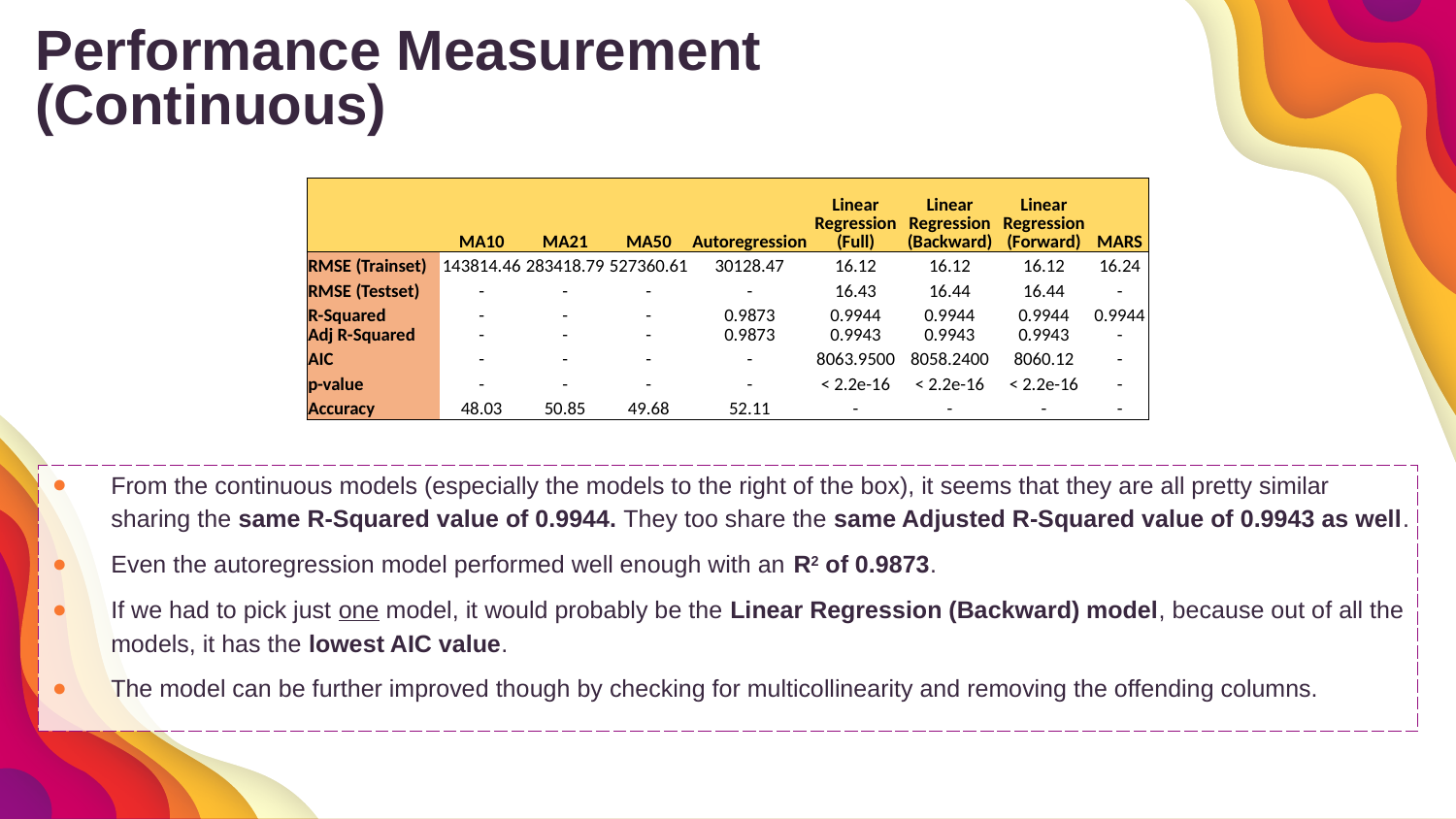

Performance Measurement (Continuous)
|  | MA10 | MA21 | MA50 | Autoregression | Linear Regression (Full) | Linear Regression (Backward) | Linear Regression (Forward) | MARS |
| --- | --- | --- | --- | --- | --- | --- | --- | --- |
| RMSE (Trainset) | 143814.46 | 283418.79 | 527360.61 | 30128.47 | 16.12 | 16.12 | 16.12 | 16.24 |
| RMSE (Testset) | - | - | - | - | 16.43 | 16.44 | 16.44 | - |
| R-Squared | - | - | - | 0.9873 | 0.9944 | 0.9944 | 0.9944 | 0.9944 |
| Adj R-Squared | - | - | - | 0.9873 | 0.9943 | 0.9943 | 0.9943 | - |
| AIC | - | - | - | - | 8063.9500 | 8058.2400 | 8060.12 | - |
| p-value | - | - | - | - | < 2.2e-16 | < 2.2e-16 | < 2.2e-16 | - |
| Accuracy | 48.03 | 50.85 | 49.68 | 52.11 | - | - | - | - |
From the continuous models (especially the models to the right of the box), it seems that they are all pretty similar sharing the same R-Squared value of 0.9944. They too share the same Adjusted R-Squared value of 0.9943 as well.
Even the autoregression model performed well enough with an R2 of 0.9873.
If we had to pick just one model, it would probably be the Linear Regression (Backward) model, because out of all the models, it has the lowest AIC value.
The model can be further improved though by checking for multicollinearity and removing the offending columns.